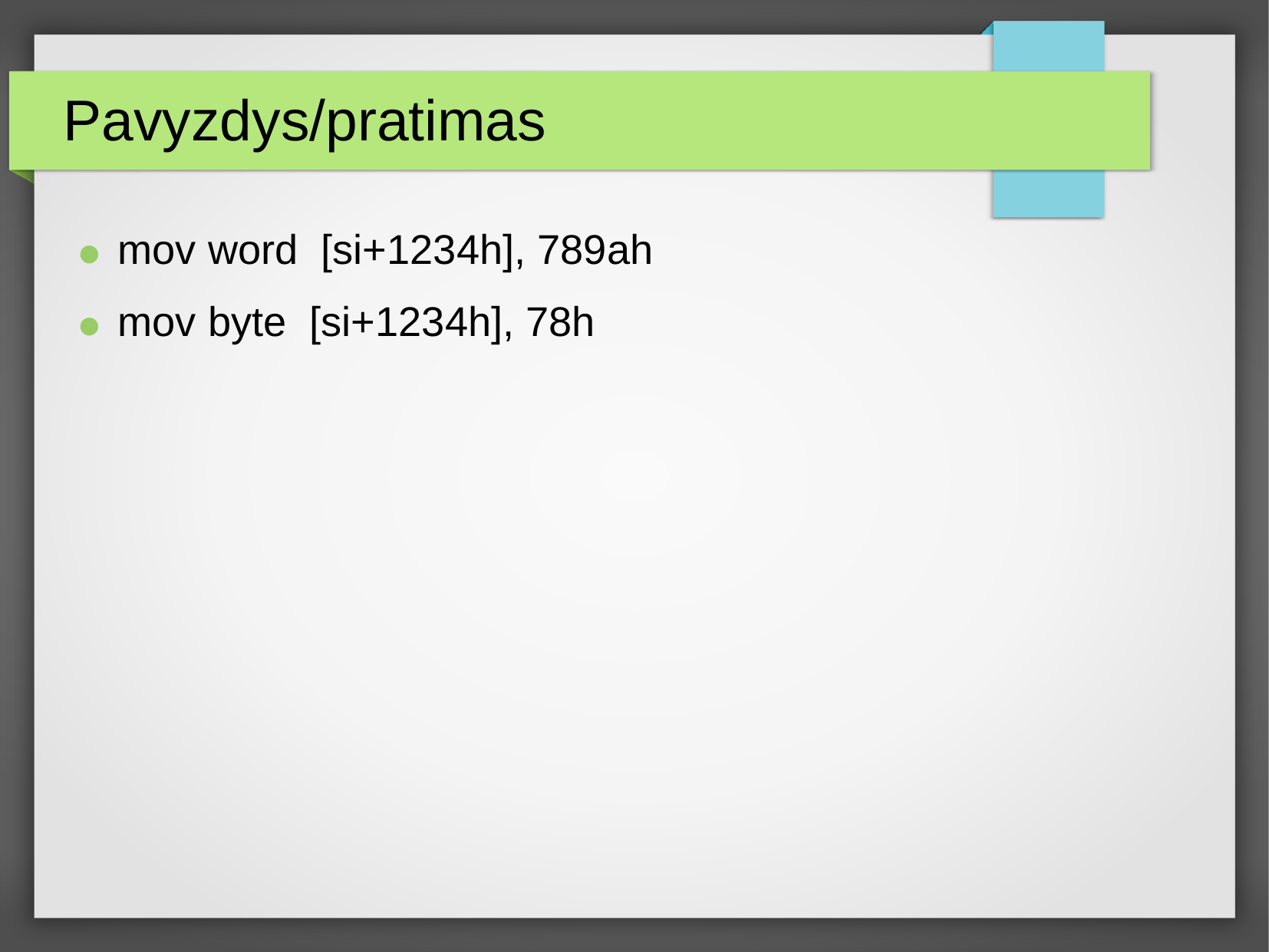

Pavyzdys/pratimas
mov word  [si+1234h], 789ah
mov byte  [si+1234h], 78h